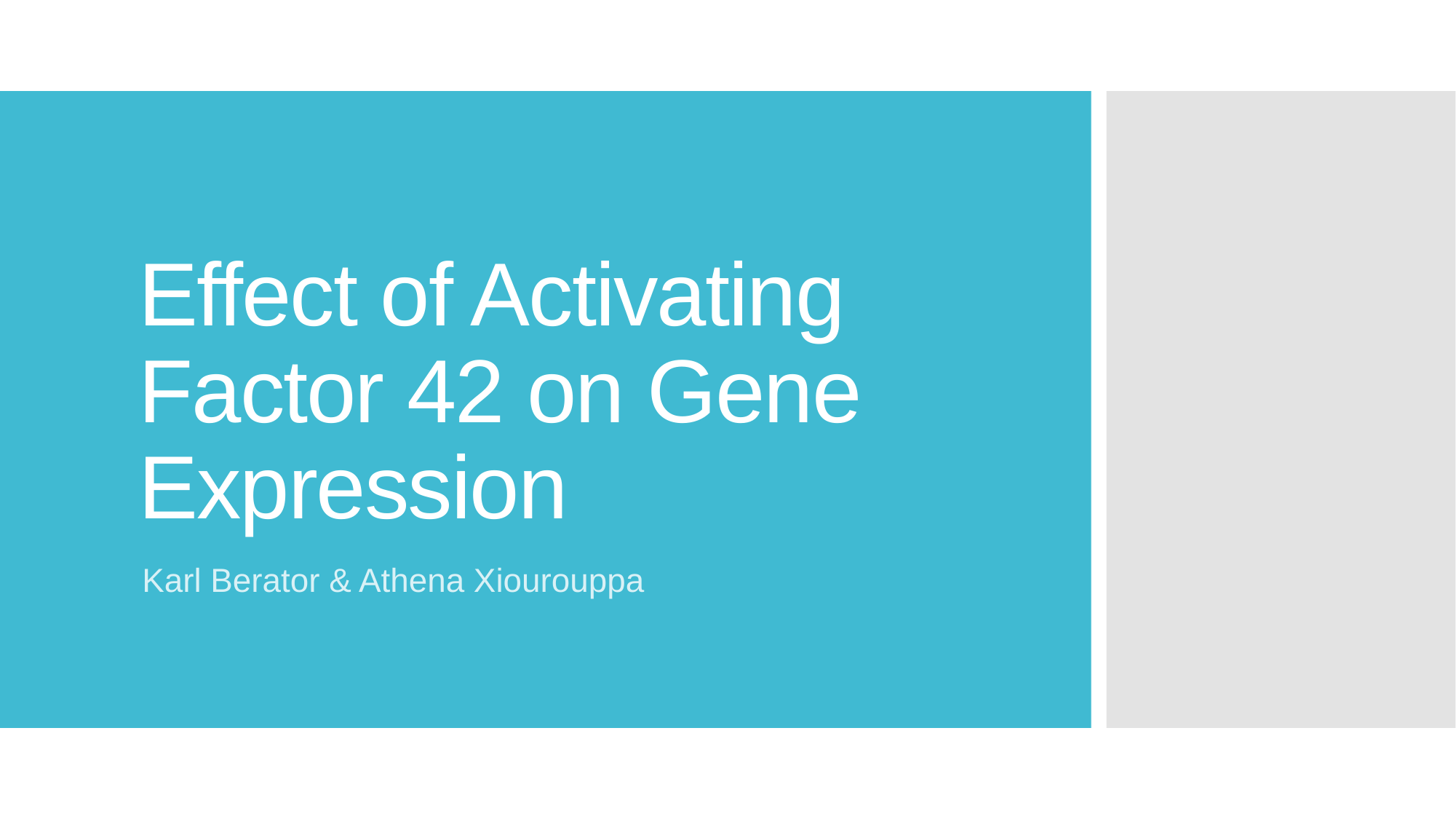

# Effect of Activating Factor 42 on Gene Expression
Karl Berator & Athena Xiourouppa